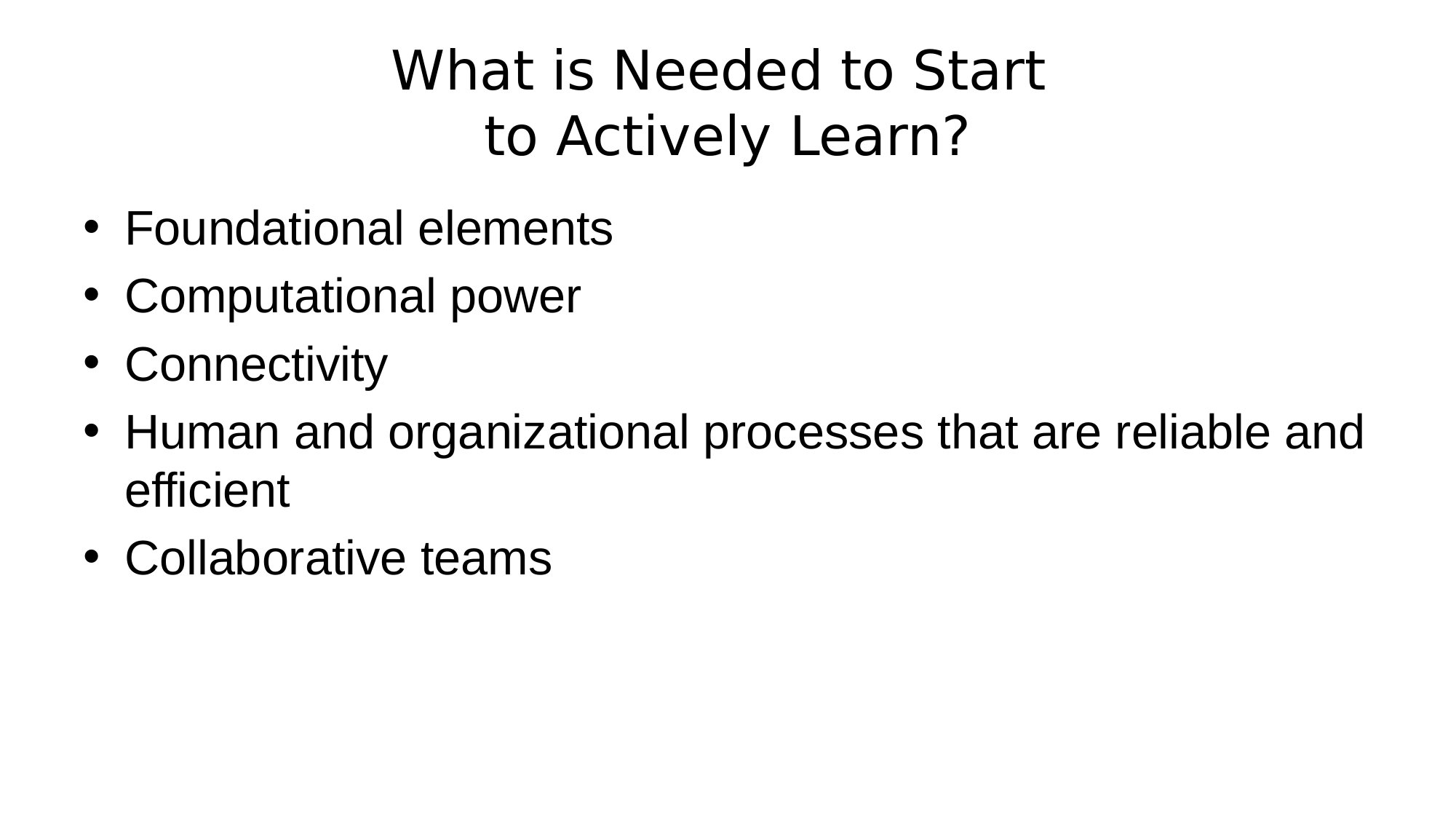

# What is Needed to Start to Actively Learn?
Foundational elements
Computational power
Connectivity
Human and organizational processes that are reliable and efficient
Collaborative teams